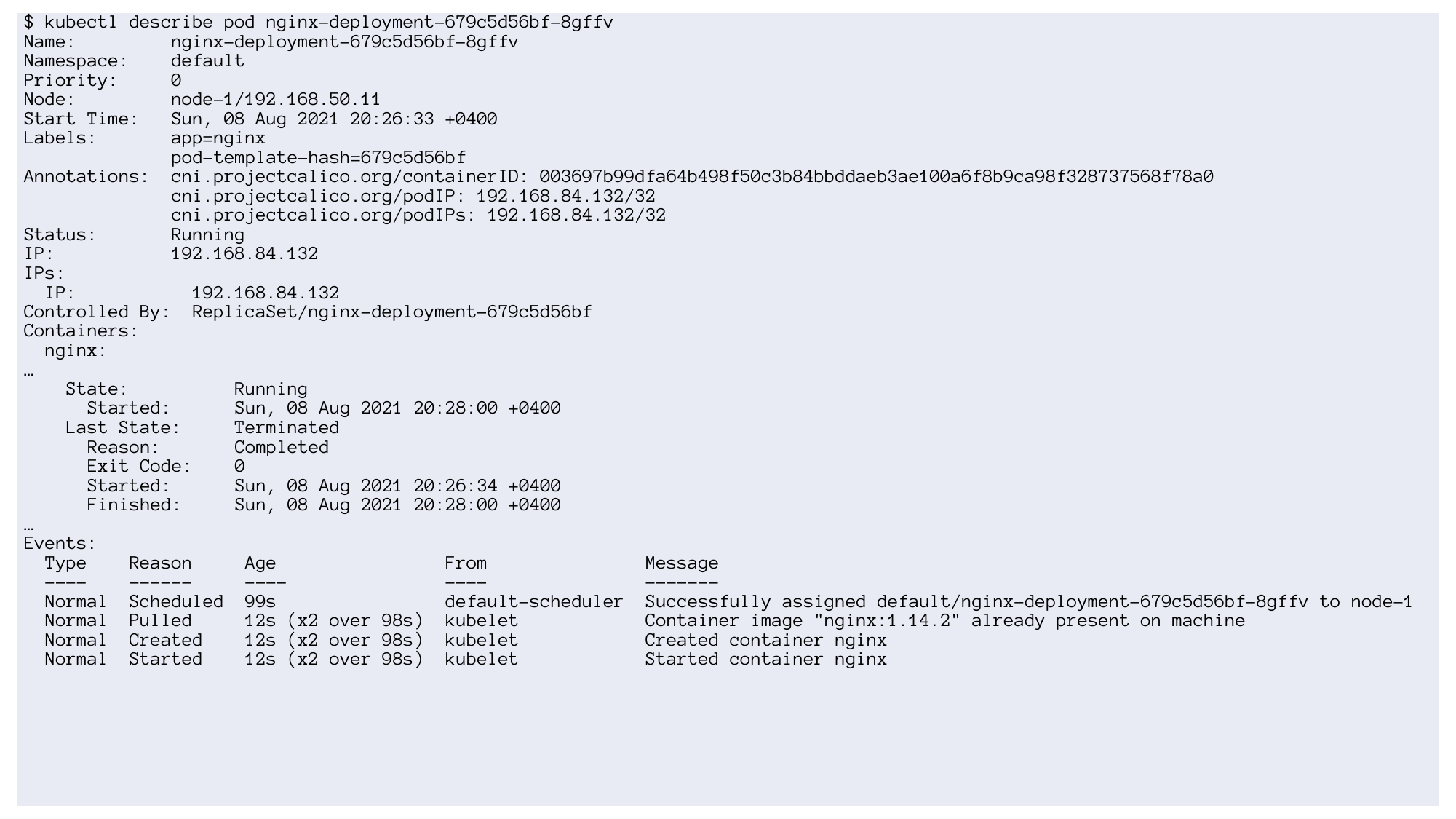

| $ kubectl describe pod nginx-deployment-679c5d56bf-8gffv Name: nginx-deployment-679c5d56bf-8gffv Namespace: default Priority: 0 Node: node-1/192.168.50.11 Start Time: Sun, 08 Aug 2021 20:26:33 +0400 Labels: app=nginx pod-template-hash=679c5d56bf Annotations: cni.projectcalico.org/containerID: 003697b99dfa64b498f50c3b84bbddaeb3ae100a6f8b9ca98f328737568f78a0 cni.projectcalico.org/podIP: 192.168.84.132/32 cni.projectcalico.org/podIPs: 192.168.84.132/32 Status: Running IP: 192.168.84.132 IPs: IP: 192.168.84.132 Controlled By: ReplicaSet/nginx-deployment-679c5d56bf Containers: nginx: … State: Running Started: Sun, 08 Aug 2021 20:28:00 +0400 Last State: Terminated Reason: Completed Exit Code: 0 Started: Sun, 08 Aug 2021 20:26:34 +0400 Finished: Sun, 08 Aug 2021 20:28:00 +0400 … Events: Type Reason Age From Message ---- ------ ---- ---- ------- Normal Scheduled 99s default-scheduler Successfully assigned default/nginx-deployment-679c5d56bf-8gffv to node-1 Normal Pulled 12s (x2 over 98s) kubelet Container image "nginx:1.14.2" already present on machine Normal Created 12s (x2 over 98s) kubelet Created container nginx Normal Started 12s (x2 over 98s) kubelet Started container nginx |
| --- |